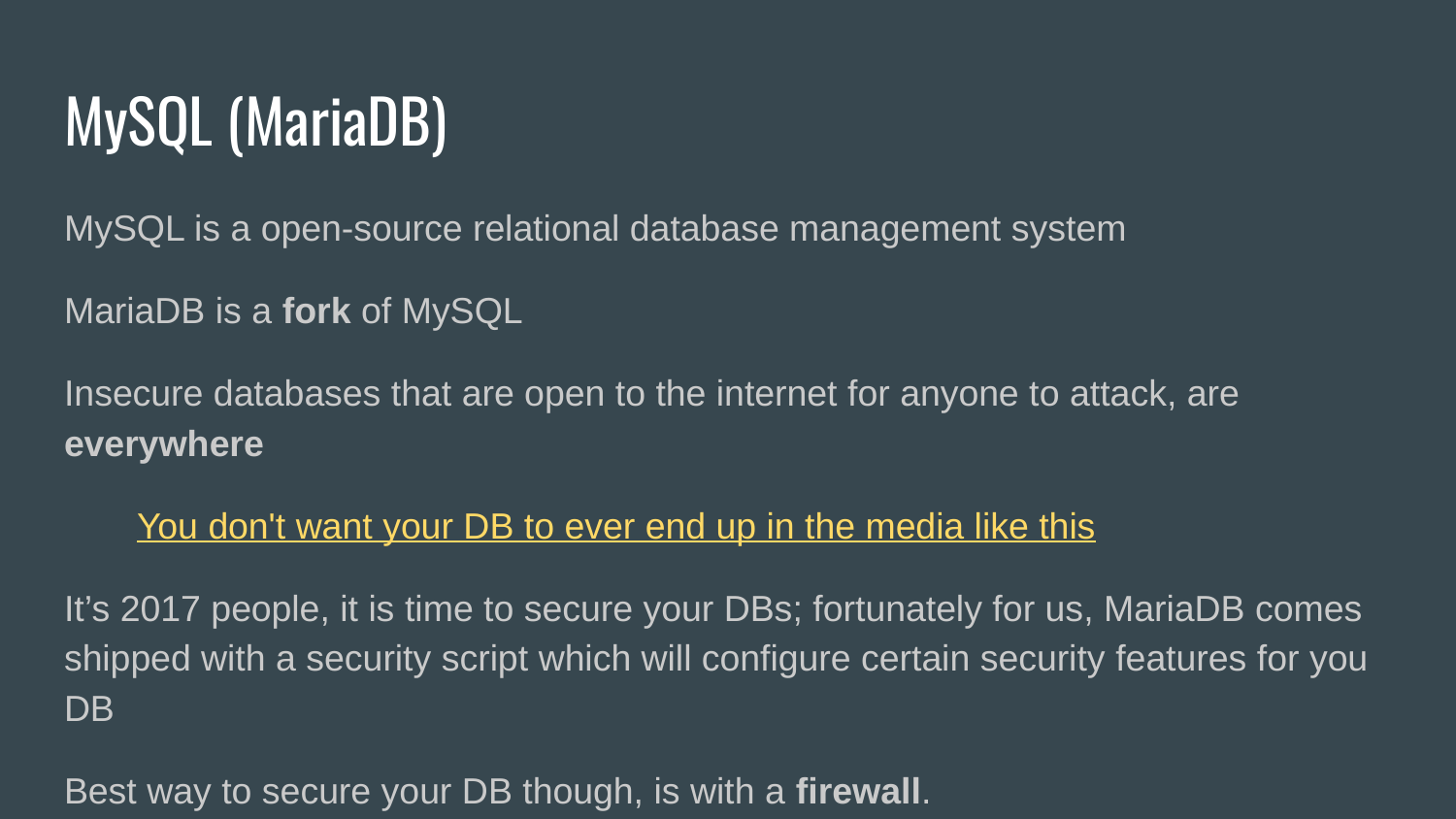

# MySQL (MariaDB)
MySQL is a open-source relational database management system
MariaDB is a fork of MySQL
Insecure databases that are open to the internet for anyone to attack, are everywhere
You don't want your DB to ever end up in the media like this
It’s 2017 people, it is time to secure your DBs; fortunately for us, MariaDB comes shipped with a security script which will configure certain security features for you DB
Best way to secure your DB though, is with a firewall.